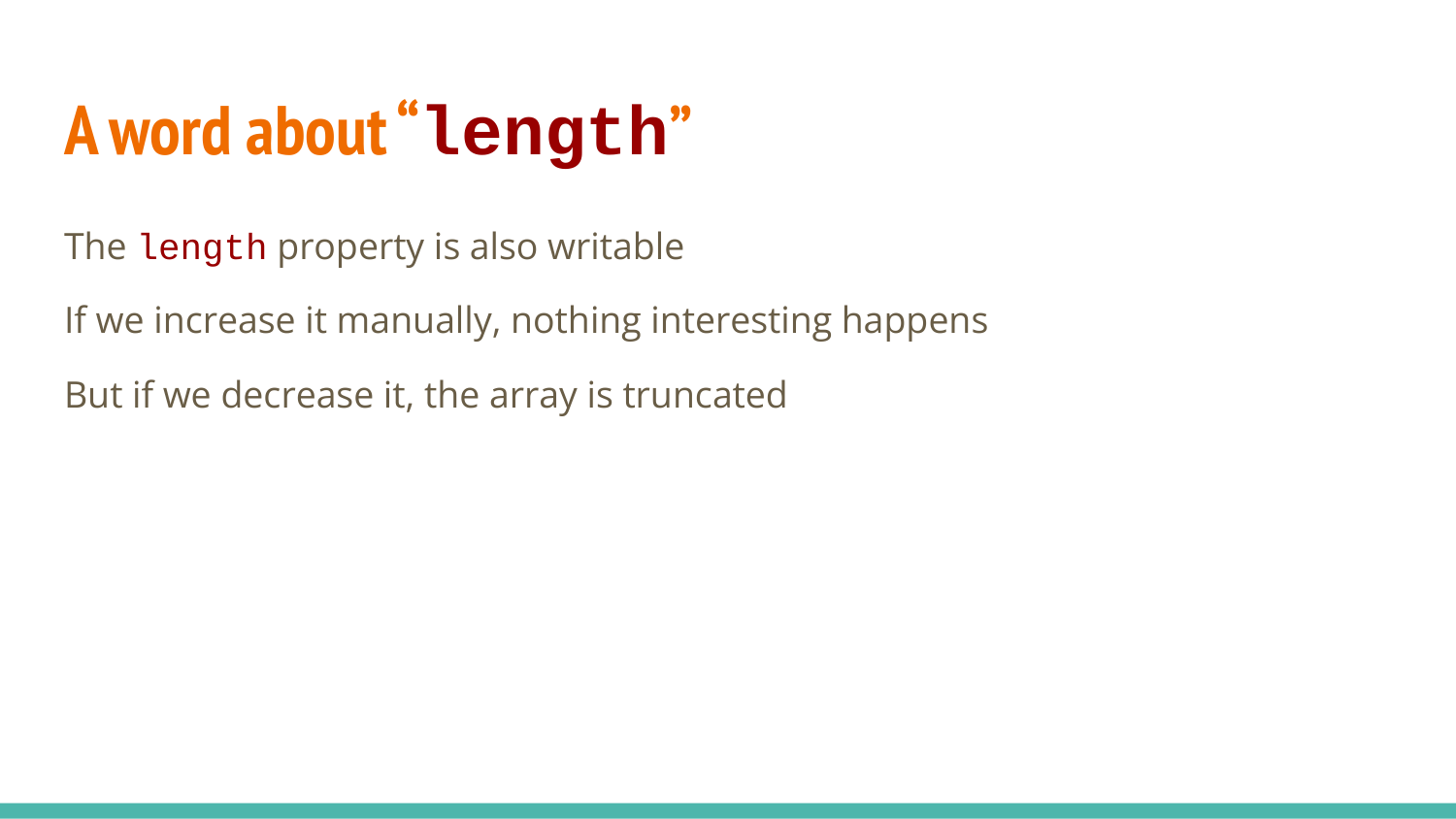

# A word about “length”
The length property is also writable
If we increase it manually, nothing interesting happens
But if we decrease it, the array is truncated